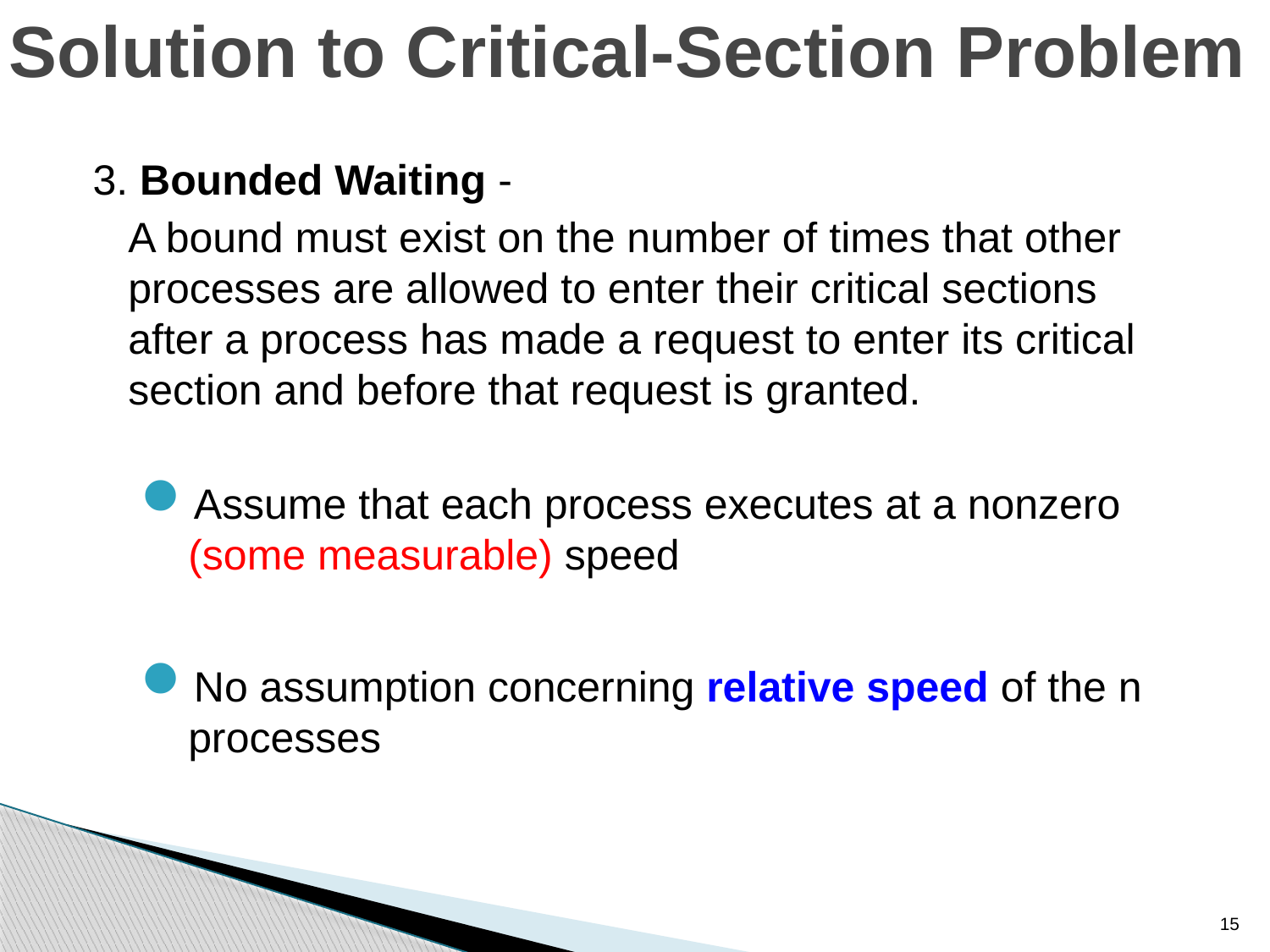

# Solution to Critical-Section Problem
3. Bounded Waiting -
	A bound must exist on the number of times that other processes are allowed to enter their critical sections after a process has made a request to enter its critical section and before that request is granted.

Assume that each process executes at a nonzero (some measurable) speed

No assumption concerning relative speed of the n processes
15